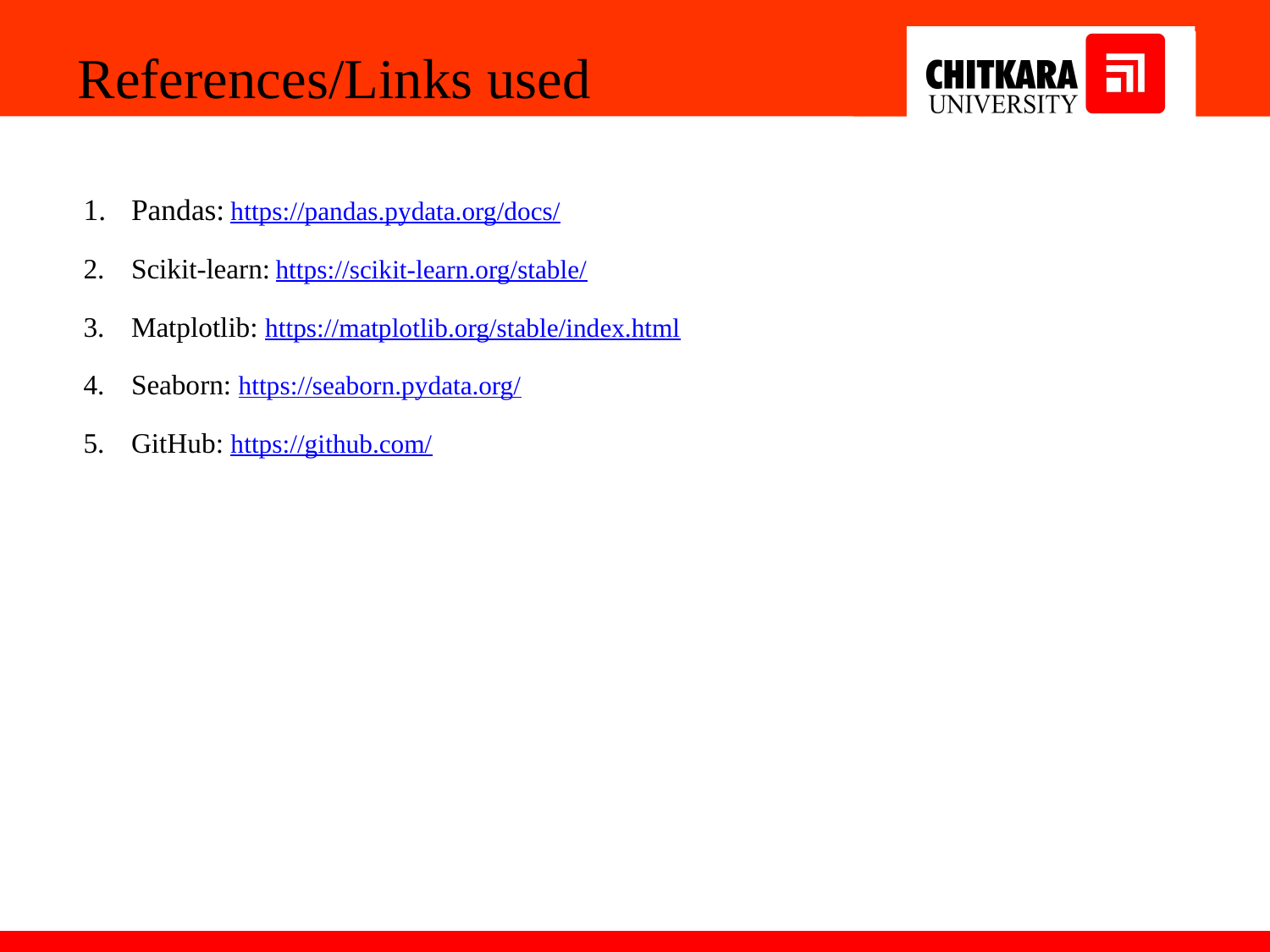

References/Links used
Pandas: https://pandas.pydata.org/docs/
Scikit-learn: https://scikit-learn.org/stable/
Matplotlib: https://matplotlib.org/stable/index.html
Seaborn: https://seaborn.pydata.org/
GitHub: https://github.com/